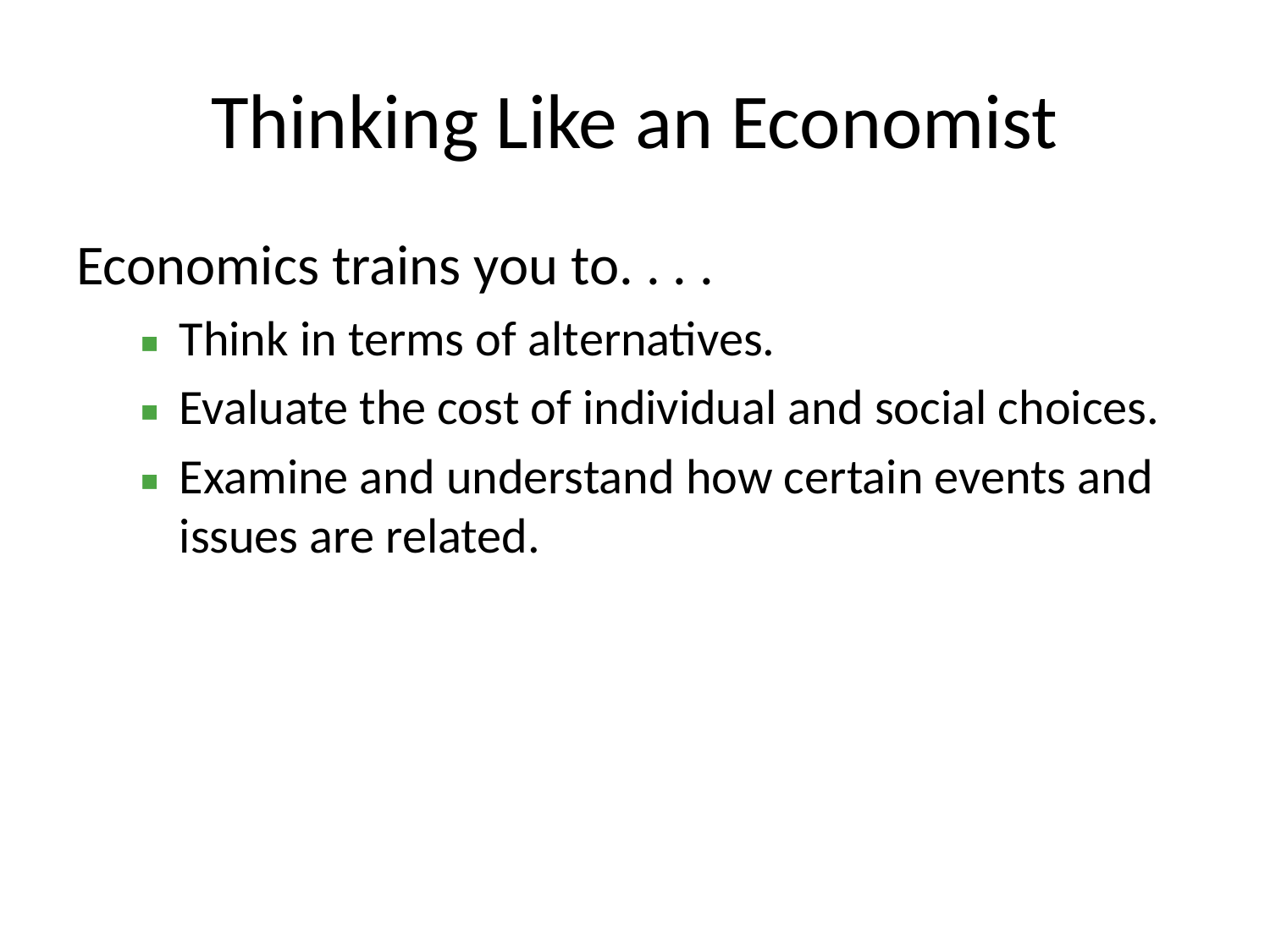

# Thinking Like an Economist
Economics trains you to. . . .
Think in terms of alternatives.
Evaluate the cost of individual and social choices.
Examine and understand how certain events and issues are related.